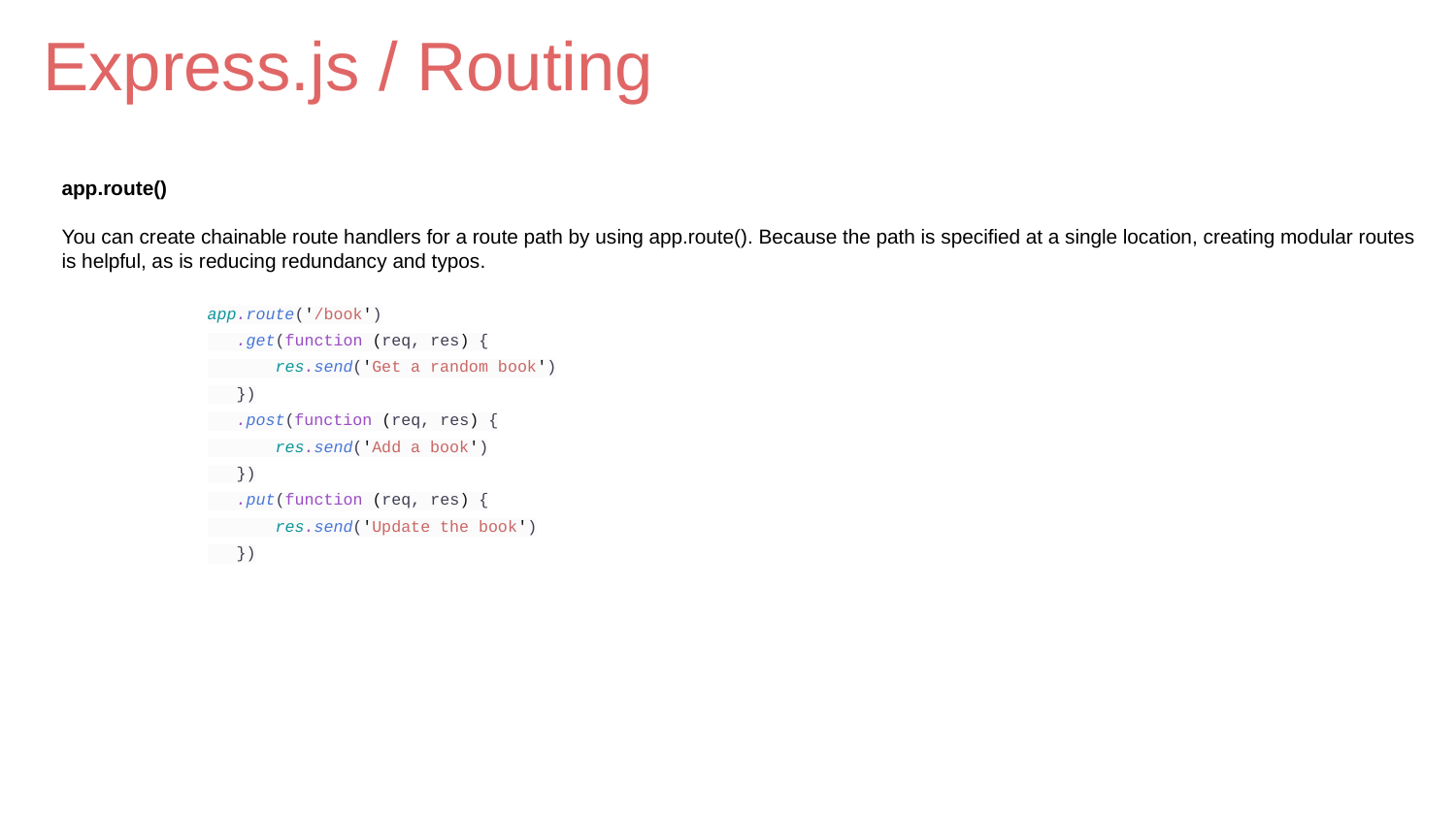

# Express.js / Routing
app.route()

You can create chainable route handlers for a route path by using app.route(). Because the path is specified at a single location, creating modular routes is helpful, as is reducing redundancy and typos.

app.route('/book')
   .get(function (req, res) {
       res.send('Get a random book')
   })
   .post(function (req, res) {
       res.send('Add a book')
   })
   .put(function (req, res) {
       res.send('Update the book')
   })